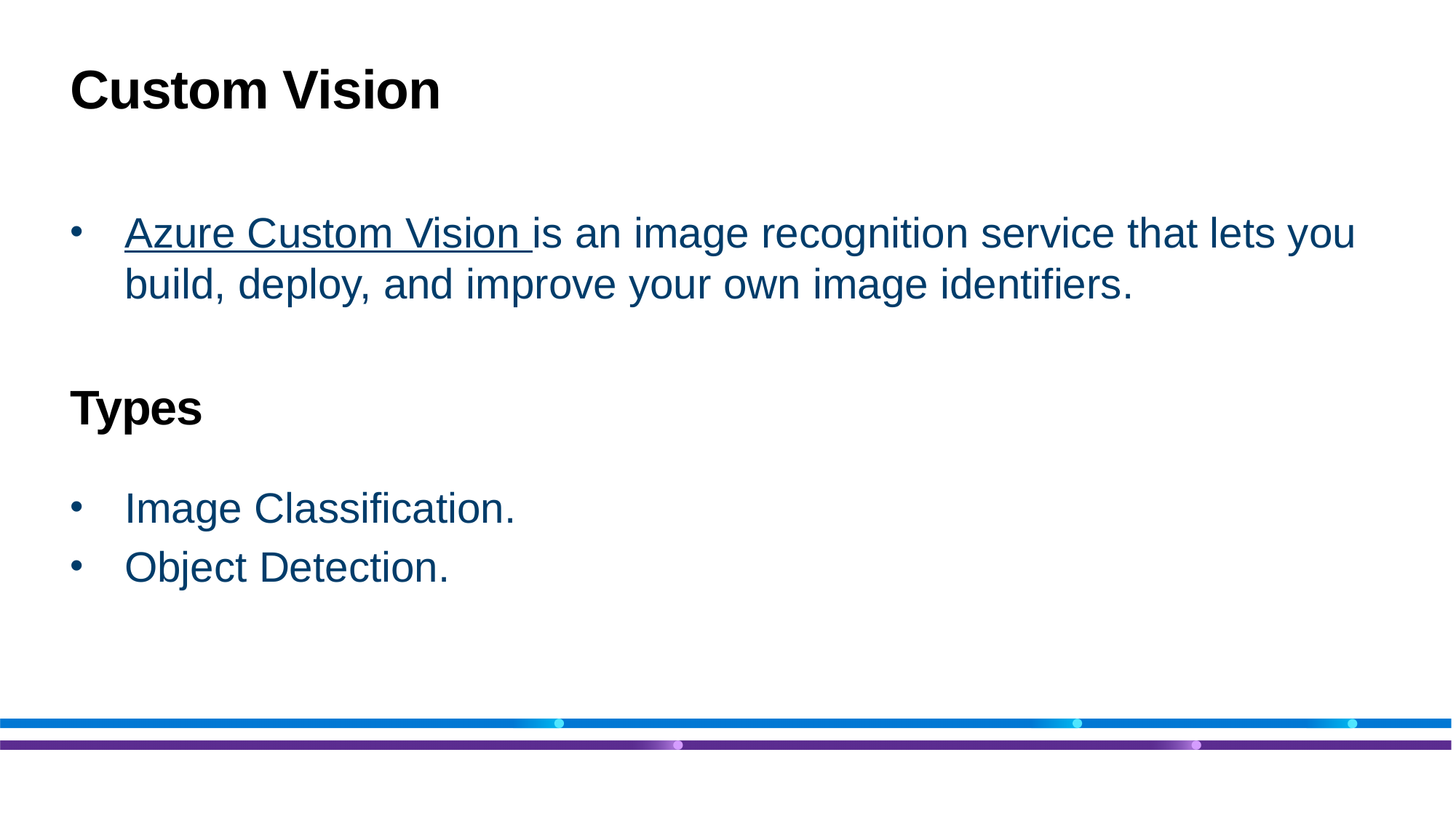

# Custom Vision
Azure Custom Vision is an image recognition service that lets you build, deploy, and improve your own image identifiers.
Types
Image Classification.
Object Detection.